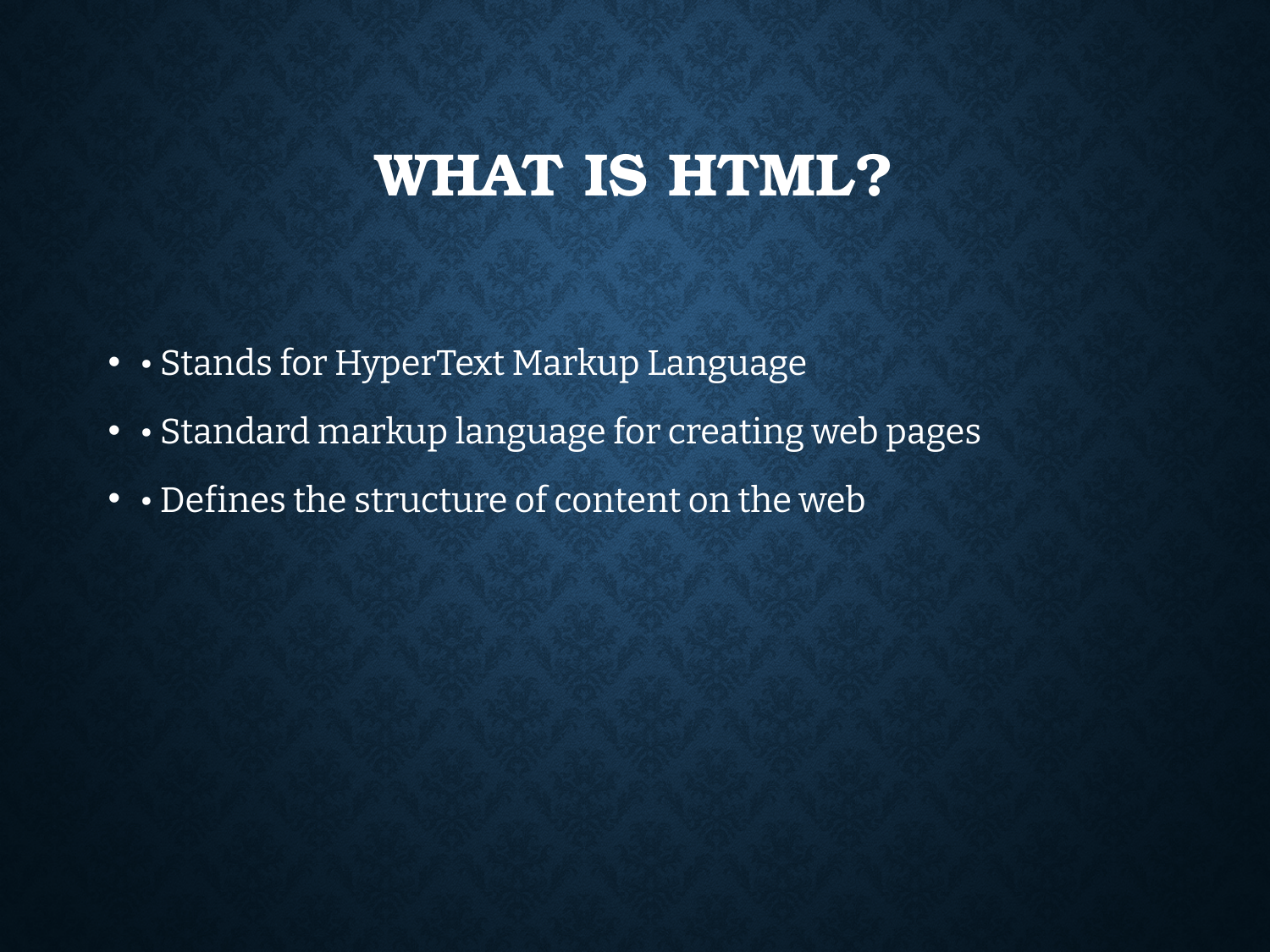

# What is HTML?
• Stands for HyperText Markup Language
• Standard markup language for creating web pages
• Defines the structure of content on the web